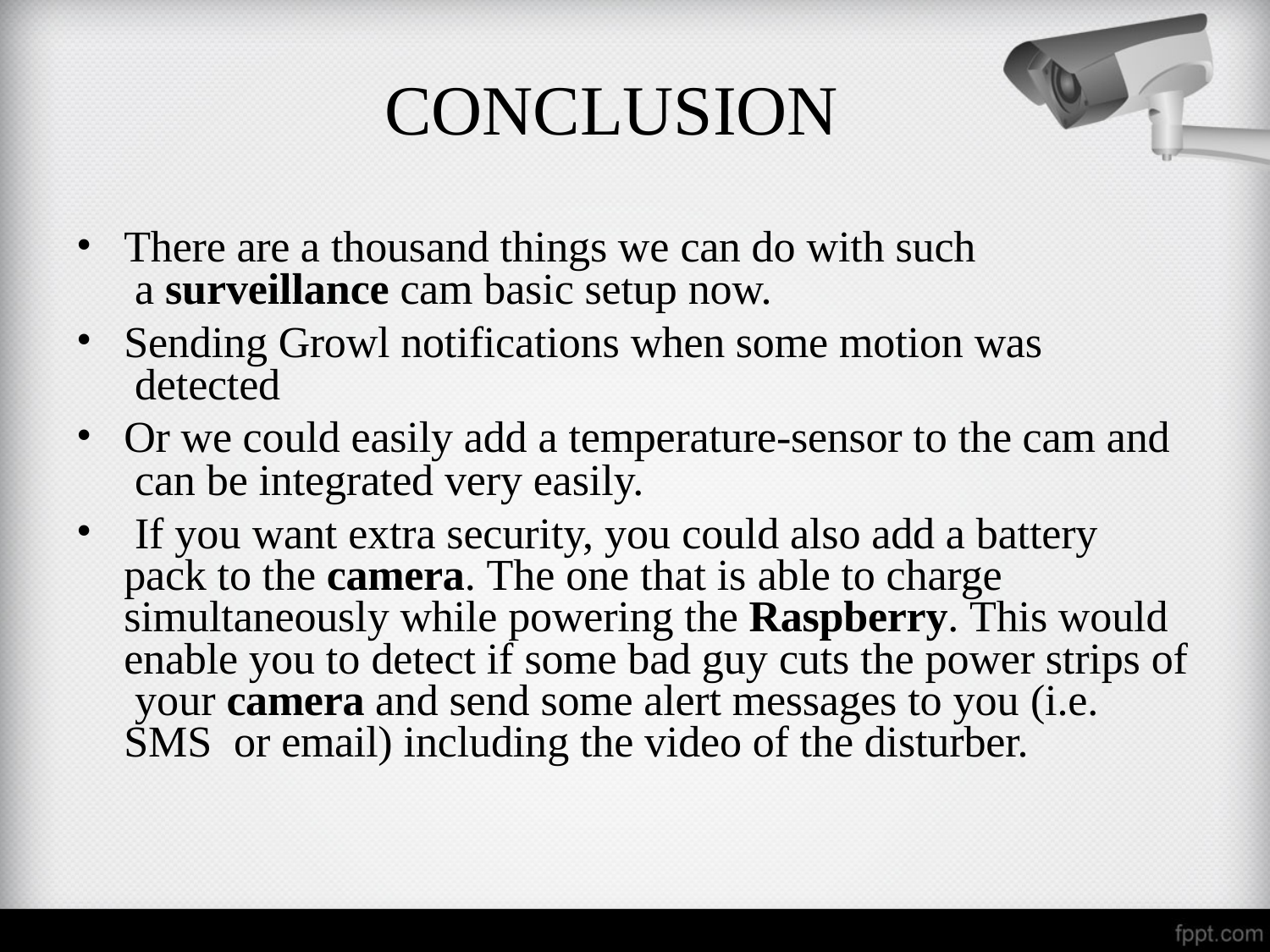

# CONCLUSION
•
There are a thousand things we can do with such  a surveillance cam basic setup now.
Sending Growl notifications when some motion was  detected
Or we could easily add a temperature-sensor to the cam and  can be integrated very easily.
If you want extra security, you could also add a battery  pack to the camera. The one that is able to charge  simultaneously while powering the Raspberry. This would  enable you to detect if some bad guy cuts the power strips of  your camera and send some alert messages to you (i.e. SMS  or email) including the video of the disturber.
•
•
•